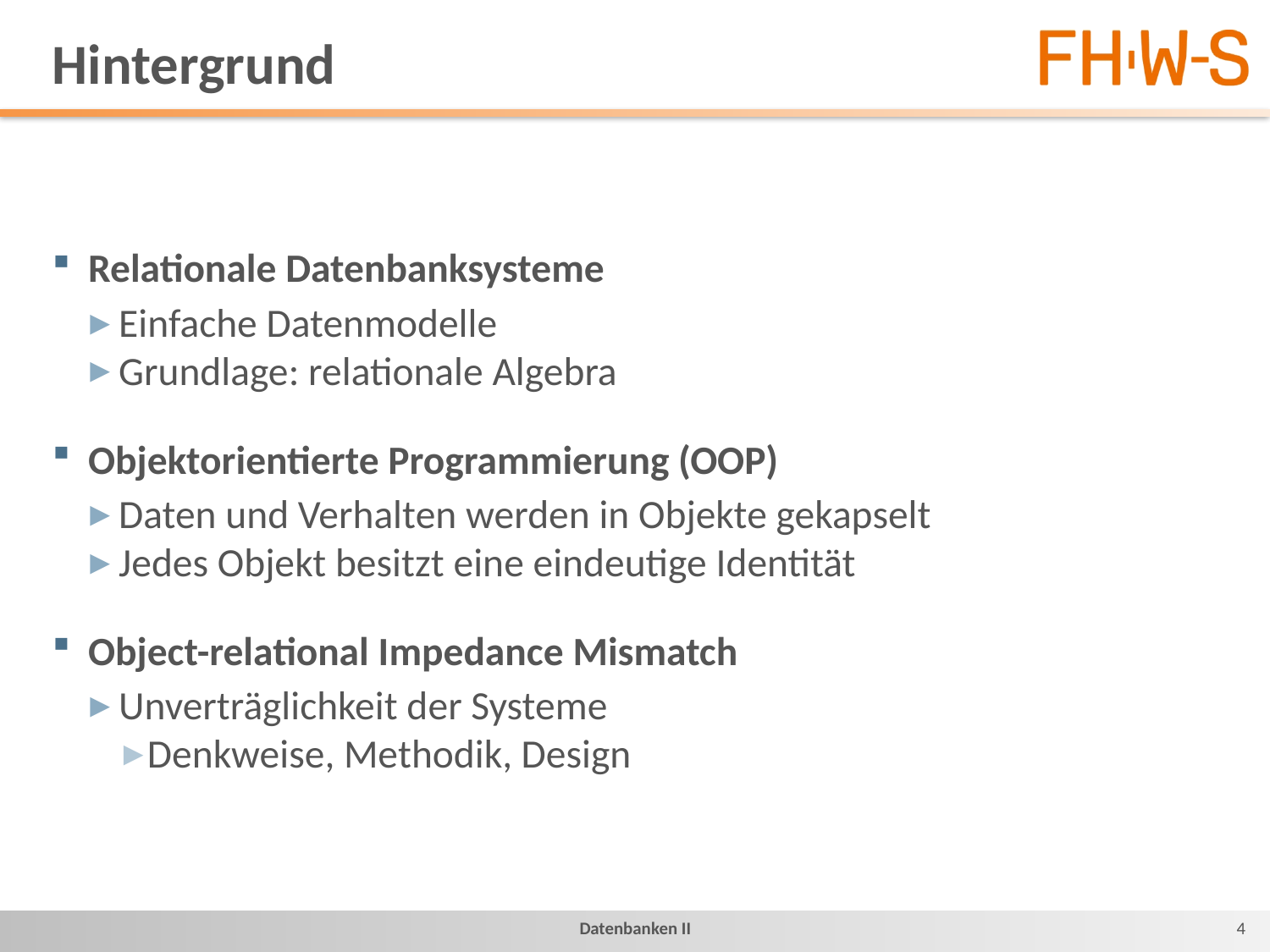

# Hintergrund

Relationale Datenbanksysteme
Einfache Datenmodelle
Grundlage: relationale Algebra
Objektorientierte Programmierung (OOP)
Daten und Verhalten werden in Objekte gekapselt
Jedes Objekt besitzt eine eindeutige Identität
Object-relational Impedance Mismatch
Unverträglichkeit der Systeme
Denkweise, Methodik, Design